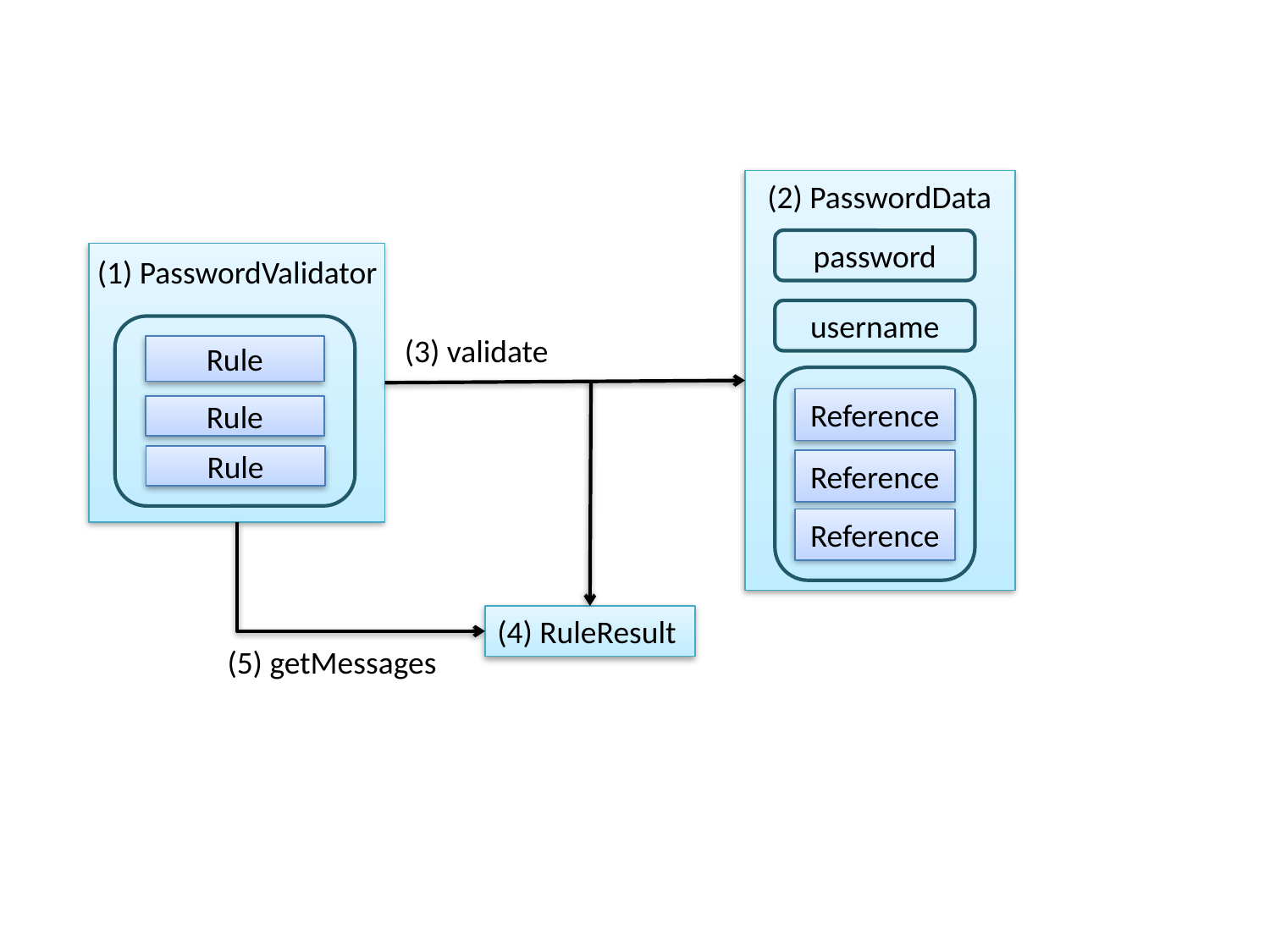

(2) PasswordData
password

(1) PasswordValidator
username

(3) validate
Rule

Reference
Rule
Rule
Reference
Reference
(4) RuleResult
(5) getMessages